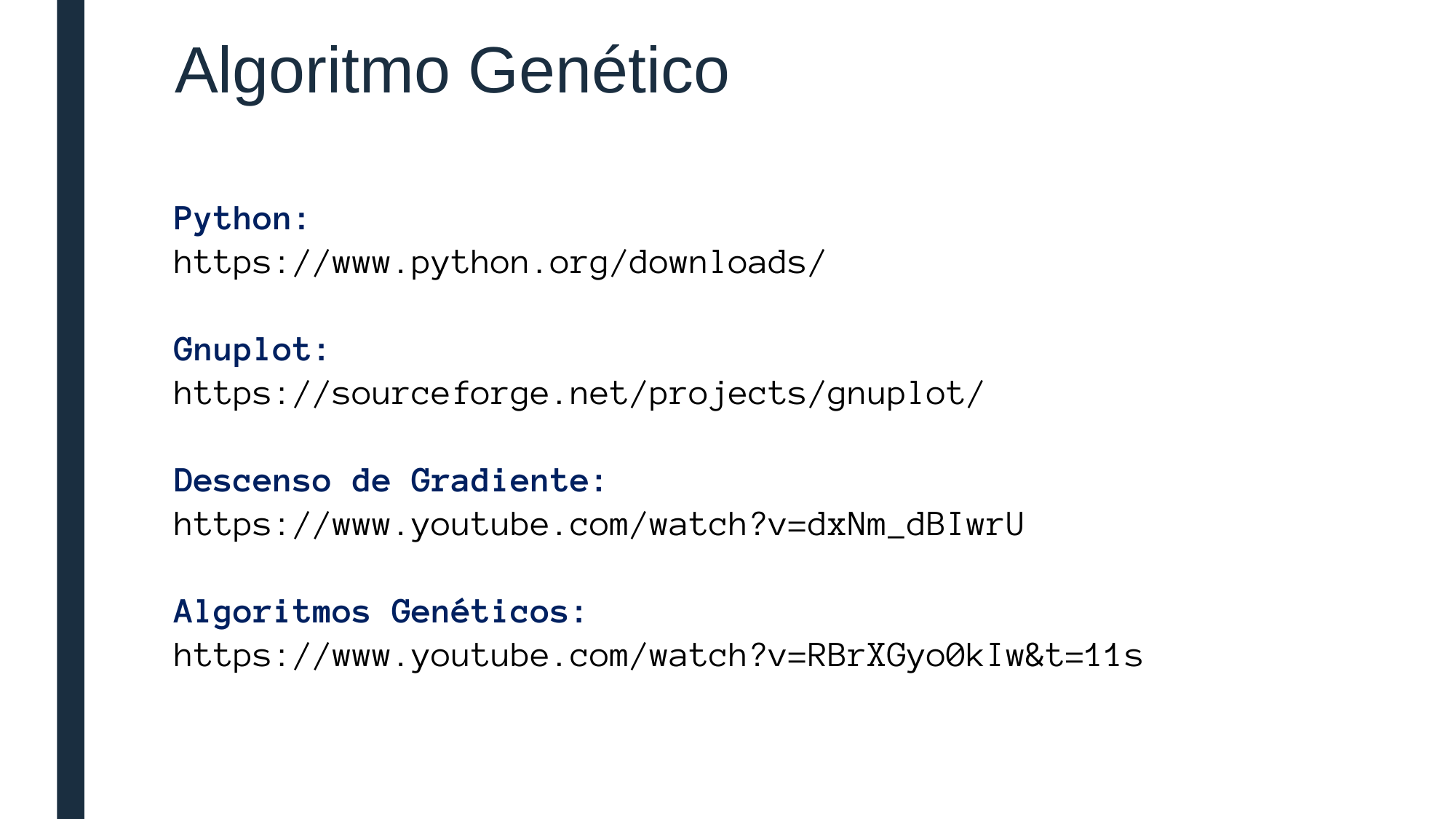

# Algoritmo Genético
Python:
https://www.python.org/downloads/

Gnuplot:
https://sourceforge.net/projects/gnuplot/

Descenso de Gradiente:
https://www.youtube.com/watch?v=dxNm_dBIwrU

Algoritmos Genéticos:
https://www.youtube.com/watch?v=RBrXGyo0kIw&t=11s